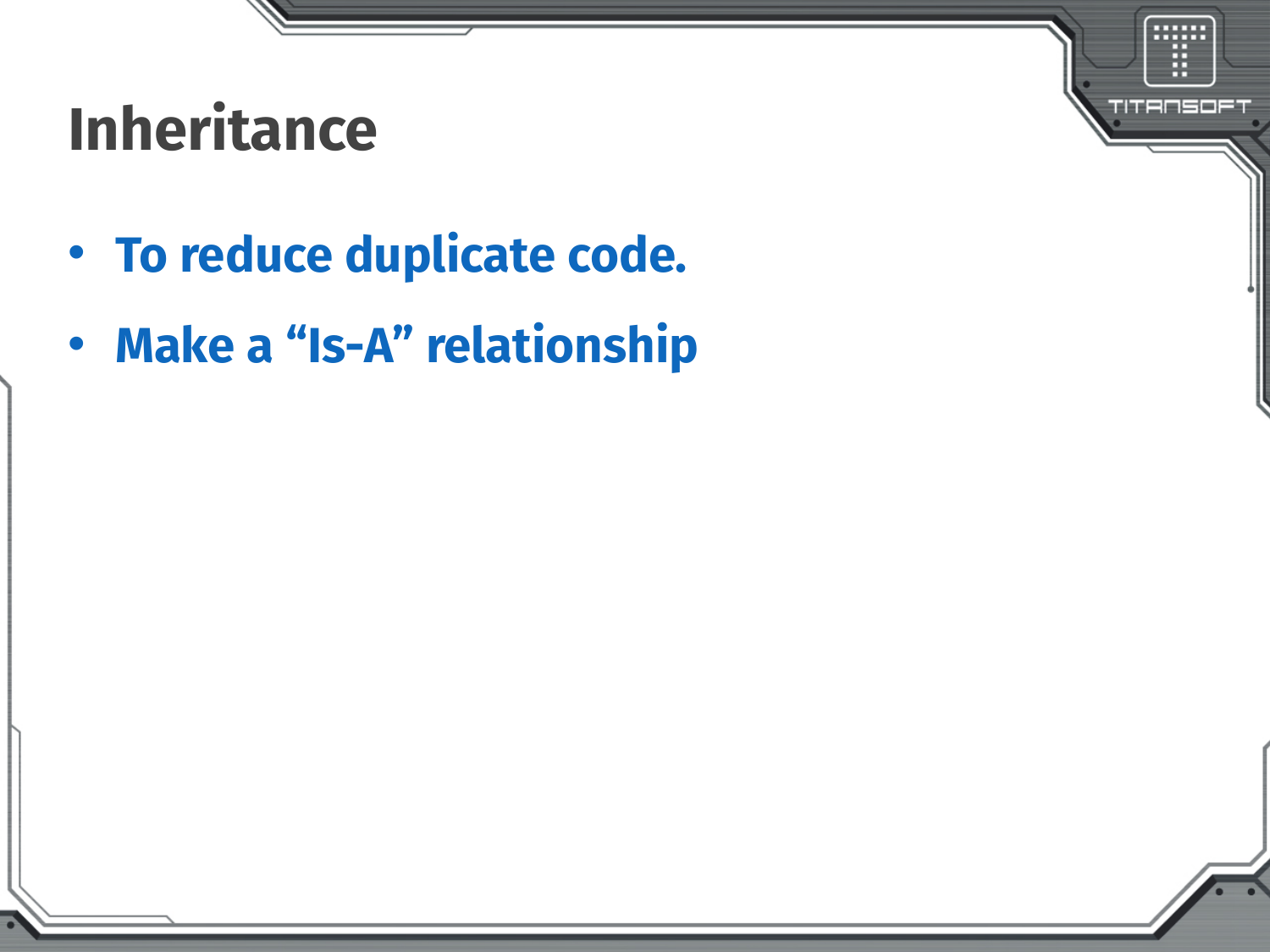

# Inheritance
To reduce duplicate code.
Make a “Is-A” relationship